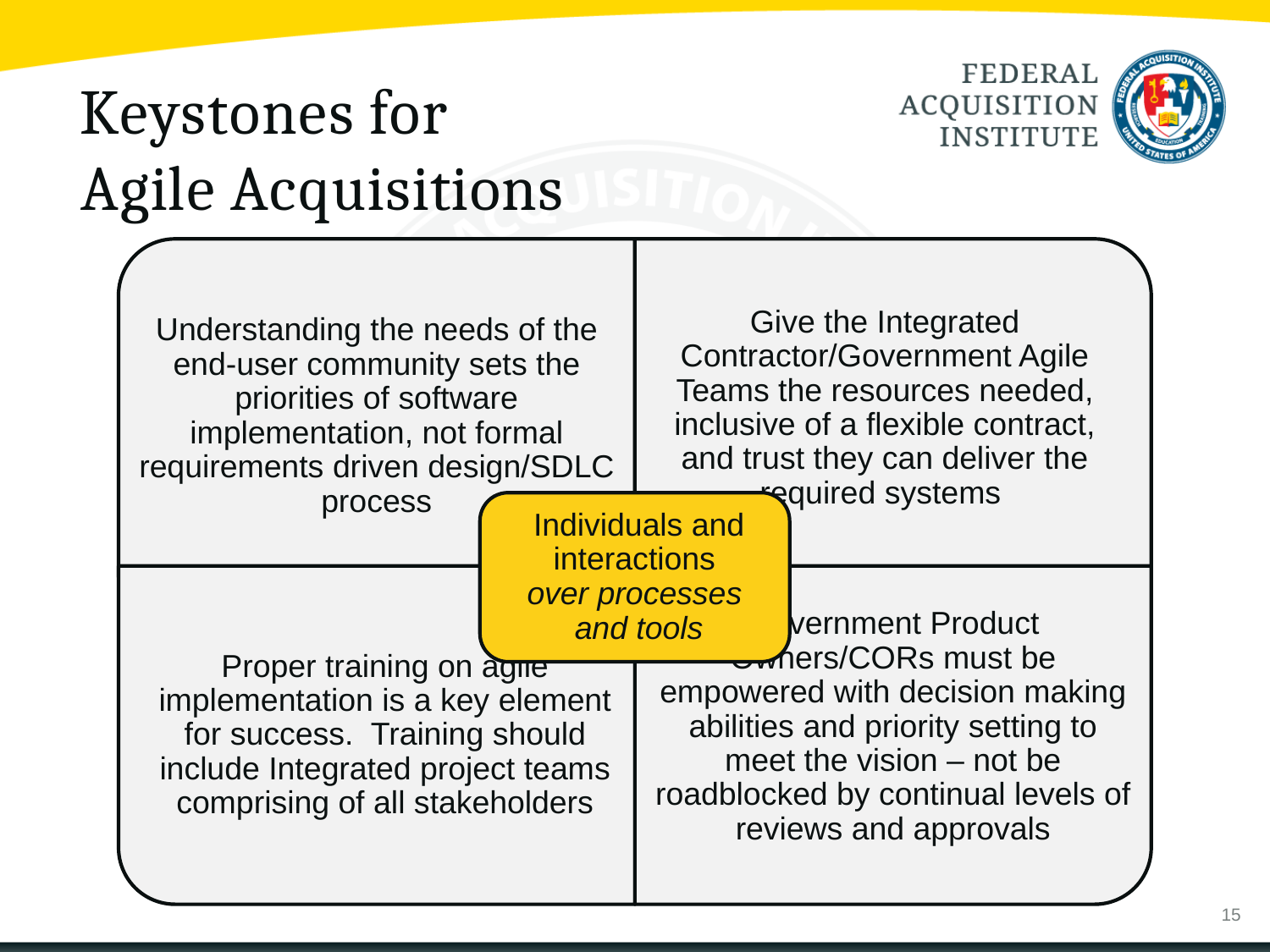

# Keystones for Agile Acquisitions
Understanding the needs of the end-user community sets the priorities of software implementation, not formal requirements driven design/SDLC process
Give the Integrated Contractor/Government Agile Teams the resources needed, inclusive of a flexible contract, and trust they can deliver the required systems
Proper training on agile implementation is a key element for success.  Training should include Integrated project teams comprising of all stakeholders
Government Product Owners/CORs must be empowered with decision making abilities and priority setting to meet the vision – not be roadblocked by continual levels of reviews and approvals
Individuals and interactions 
over processes
and tools
15